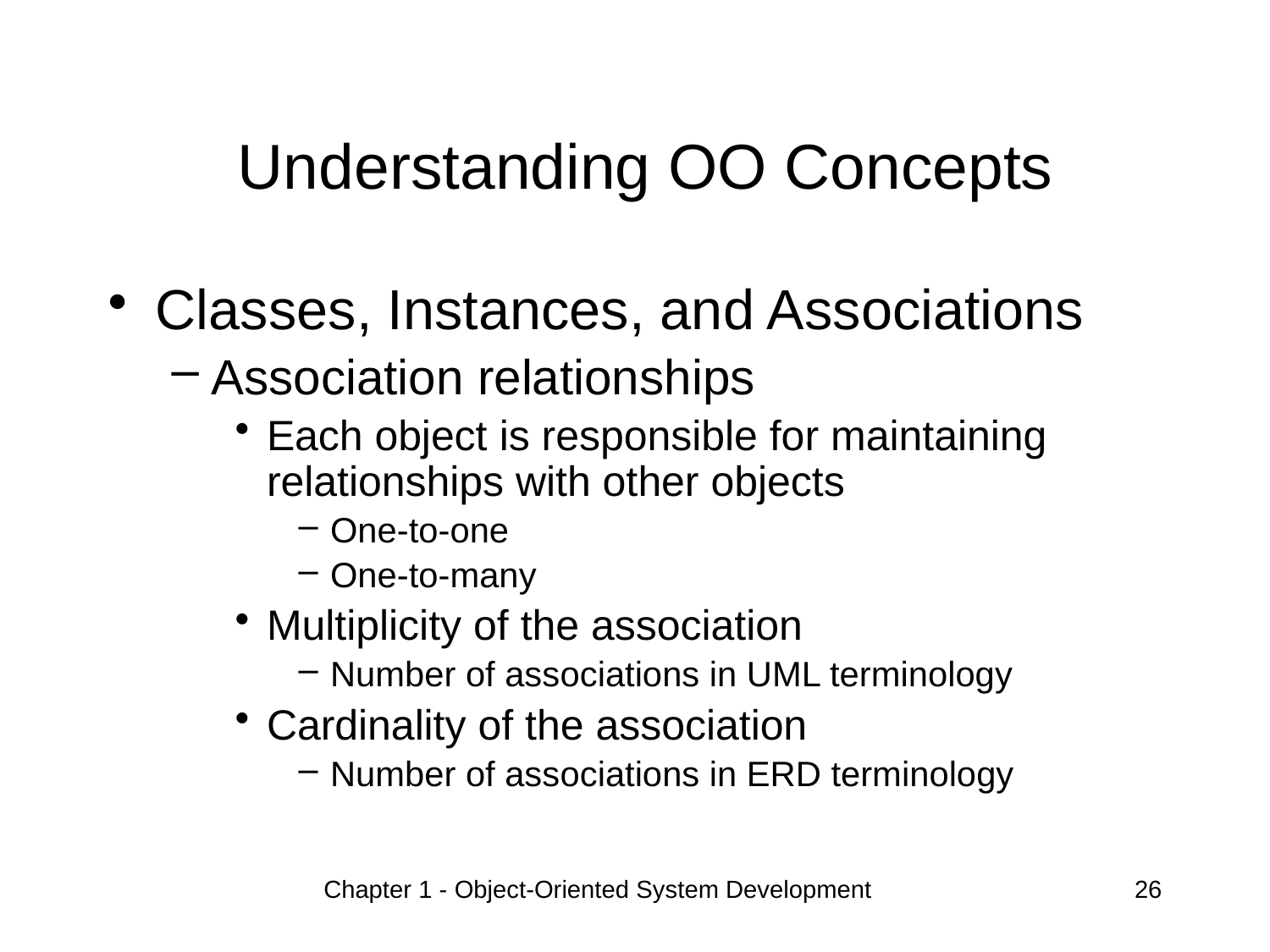

# Understanding OO Concepts
Classes, Instances, and Associations
Association relationships
Each object is responsible for maintaining relationships with other objects
One-to-one
One-to-many
Multiplicity of the association
Number of associations in UML terminology
Cardinality of the association
Number of associations in ERD terminology
Chapter 1 - Object-Oriented System Development
26